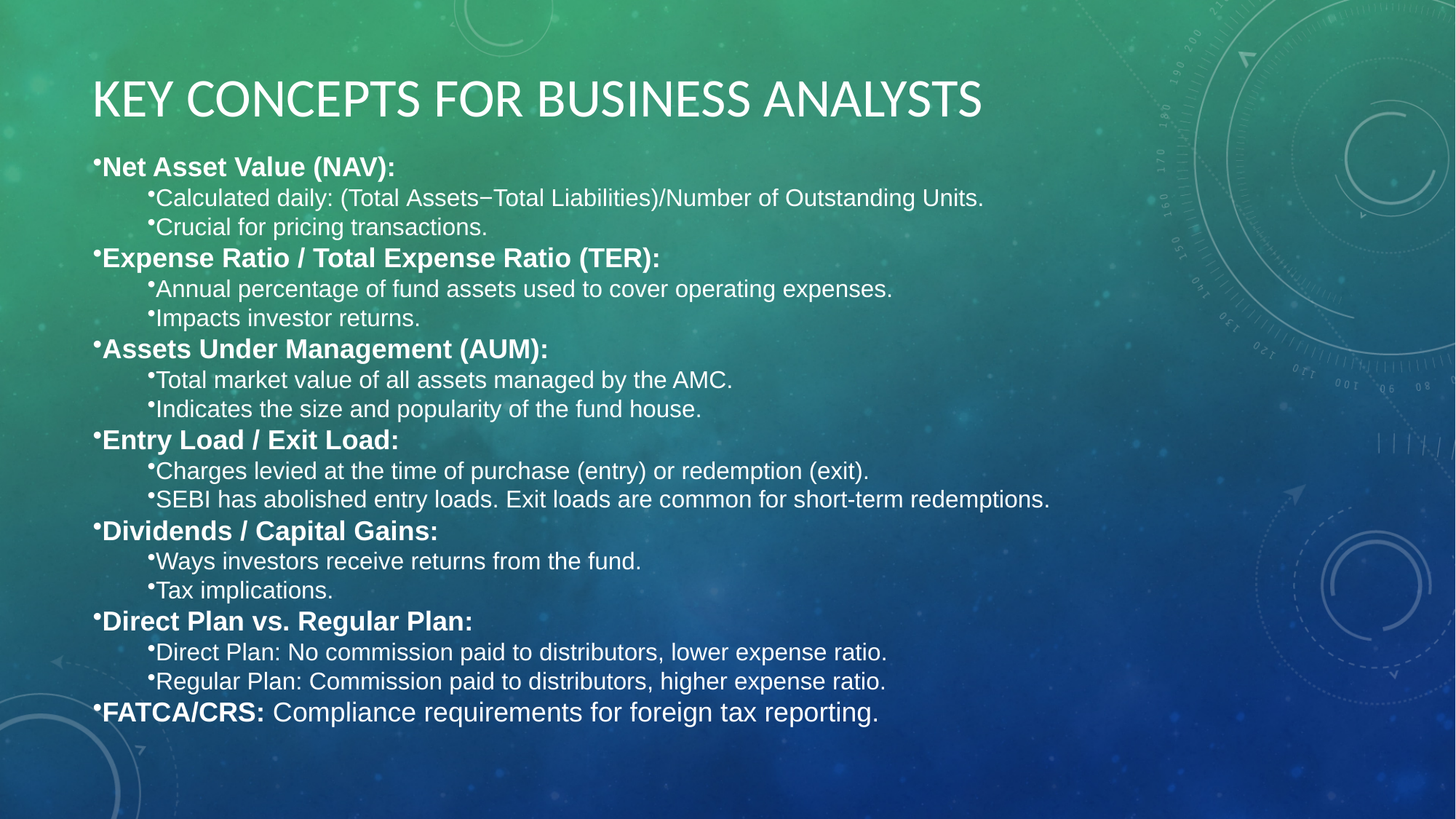

# Key Concepts for Business Analysts
Net Asset Value (NAV):
Calculated daily: (Total Assets−Total Liabilities)/Number of Outstanding Units.
Crucial for pricing transactions.
Expense Ratio / Total Expense Ratio (TER):
Annual percentage of fund assets used to cover operating expenses.
Impacts investor returns.
Assets Under Management (AUM):
Total market value of all assets managed by the AMC.
Indicates the size and popularity of the fund house.
Entry Load / Exit Load:
Charges levied at the time of purchase (entry) or redemption (exit).
SEBI has abolished entry loads. Exit loads are common for short-term redemptions.
Dividends / Capital Gains:
Ways investors receive returns from the fund.
Tax implications.
Direct Plan vs. Regular Plan:
Direct Plan: No commission paid to distributors, lower expense ratio.
Regular Plan: Commission paid to distributors, higher expense ratio.
FATCA/CRS: Compliance requirements for foreign tax reporting.